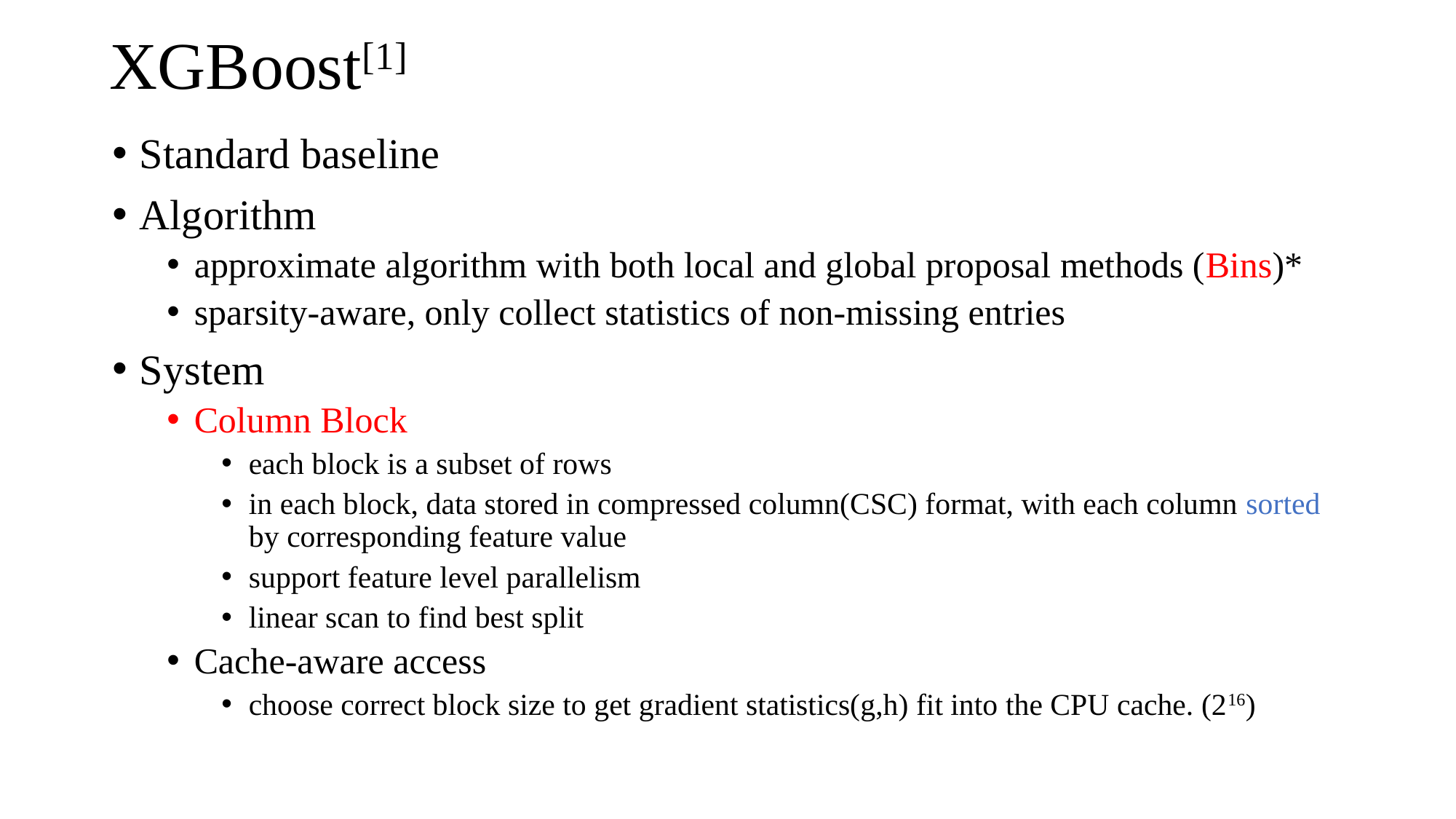

# XGBoost[1]
Standard baseline
Algorithm
approximate algorithm with both local and global proposal methods (Bins)*
sparsity-aware, only collect statistics of non-missing entries
System
Column Block
each block is a subset of rows
in each block, data stored in compressed column(CSC) format, with each column sorted by corresponding feature value
support feature level parallelism
linear scan to find best split
Cache-aware access
choose correct block size to get gradient statistics(g,h) fit into the CPU cache. (216)